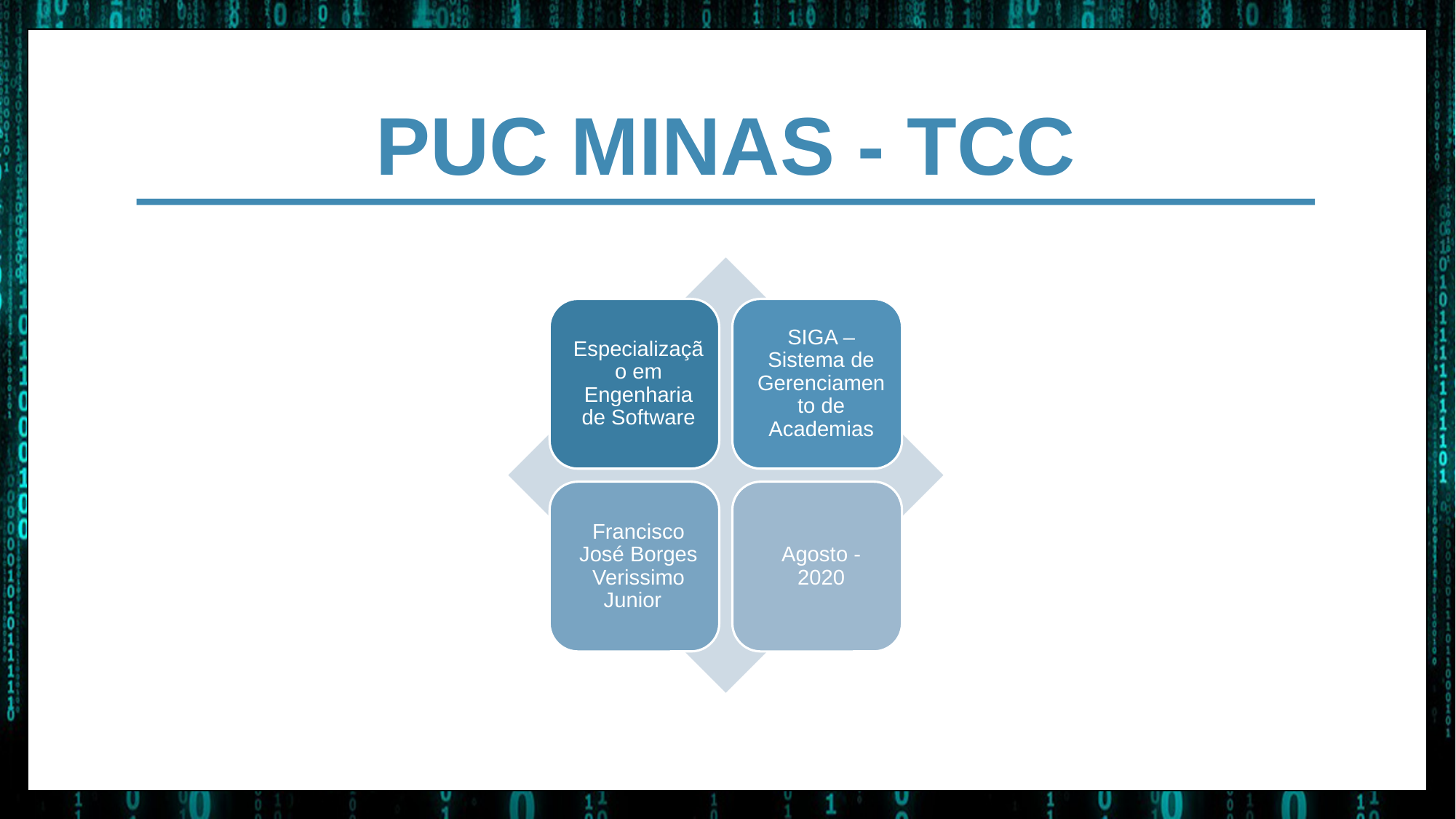

# PUC MINAS - TCC

Especialização em Engenharia de Software
SIGA – Sistema de Gerenciamento de Academias
Francisco José Borges Verissimo Junior
Agosto - 2020